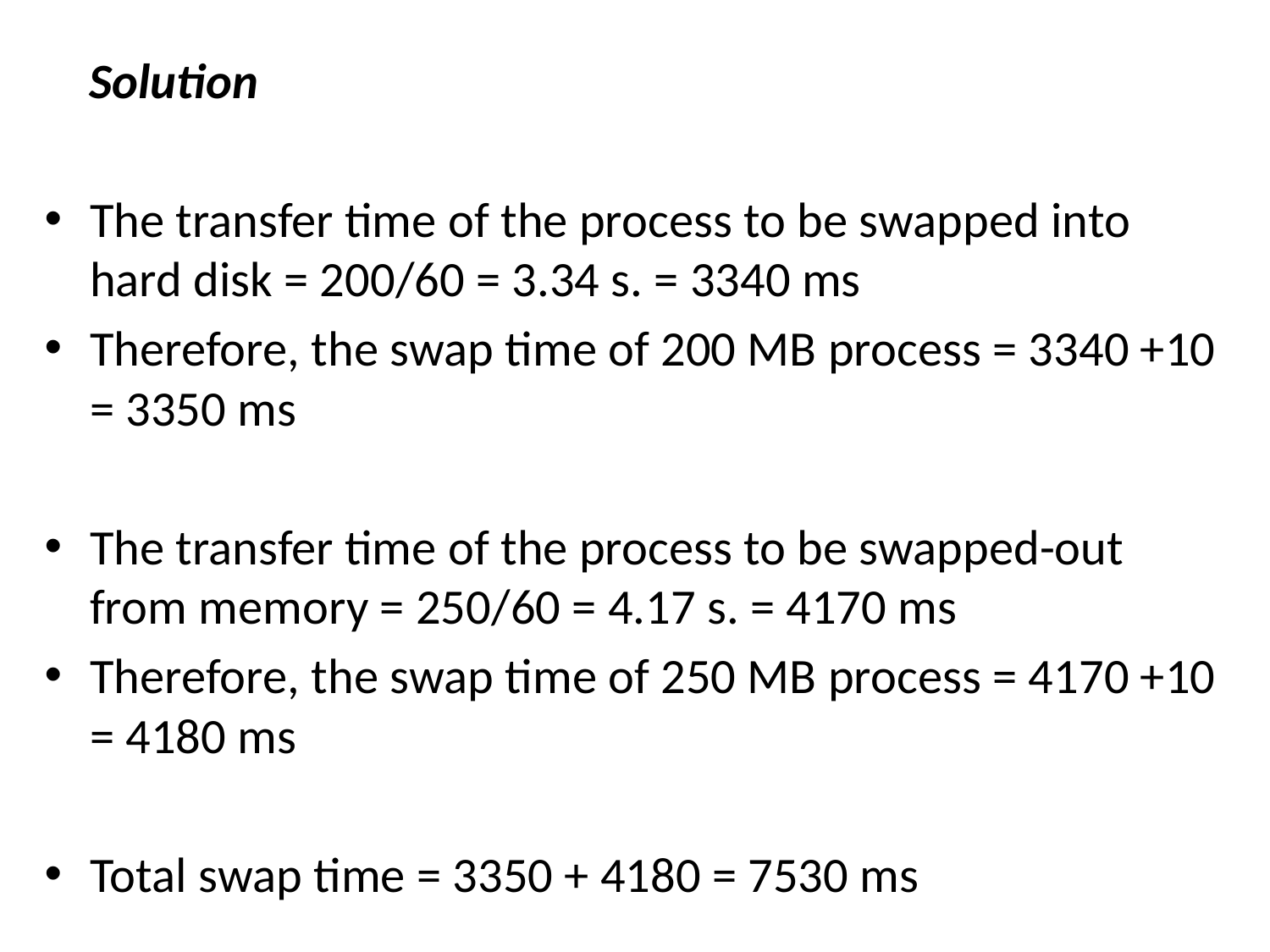

Solution

The transfer time of the process to be swapped into hard disk = 200/60 = 3.34 s. = 3340 ms
Therefore, the swap time of 200 MB process = 3340 +10 = 3350 ms

The transfer time of the process to be swapped-out from memory = 250/60 = 4.17 s. = 4170 ms
Therefore, the swap time of 250 MB process = 4170 +10 = 4180 ms

Total swap time = 3350 + 4180 = 7530 ms